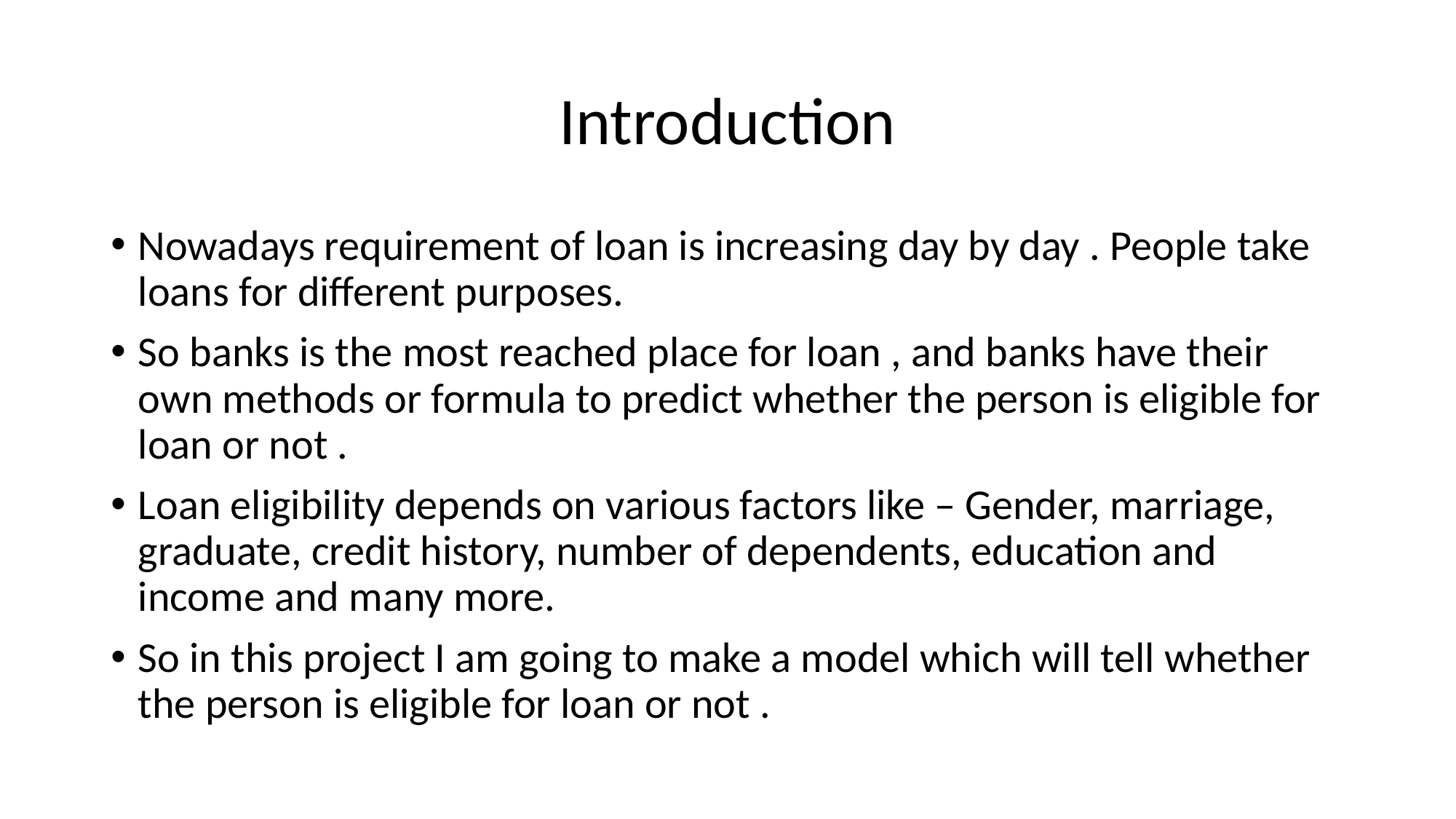

# Introduction
Nowadays requirement of loan is increasing day by day . People take loans for different purposes.
So banks is the most reached place for loan , and banks have their own methods or formula to predict whether the person is eligible for loan or not .
Loan eligibility depends on various factors like – Gender, marriage, graduate, credit history, number of dependents, education and income and many more.
So in this project I am going to make a model which will tell whether the person is eligible for loan or not .